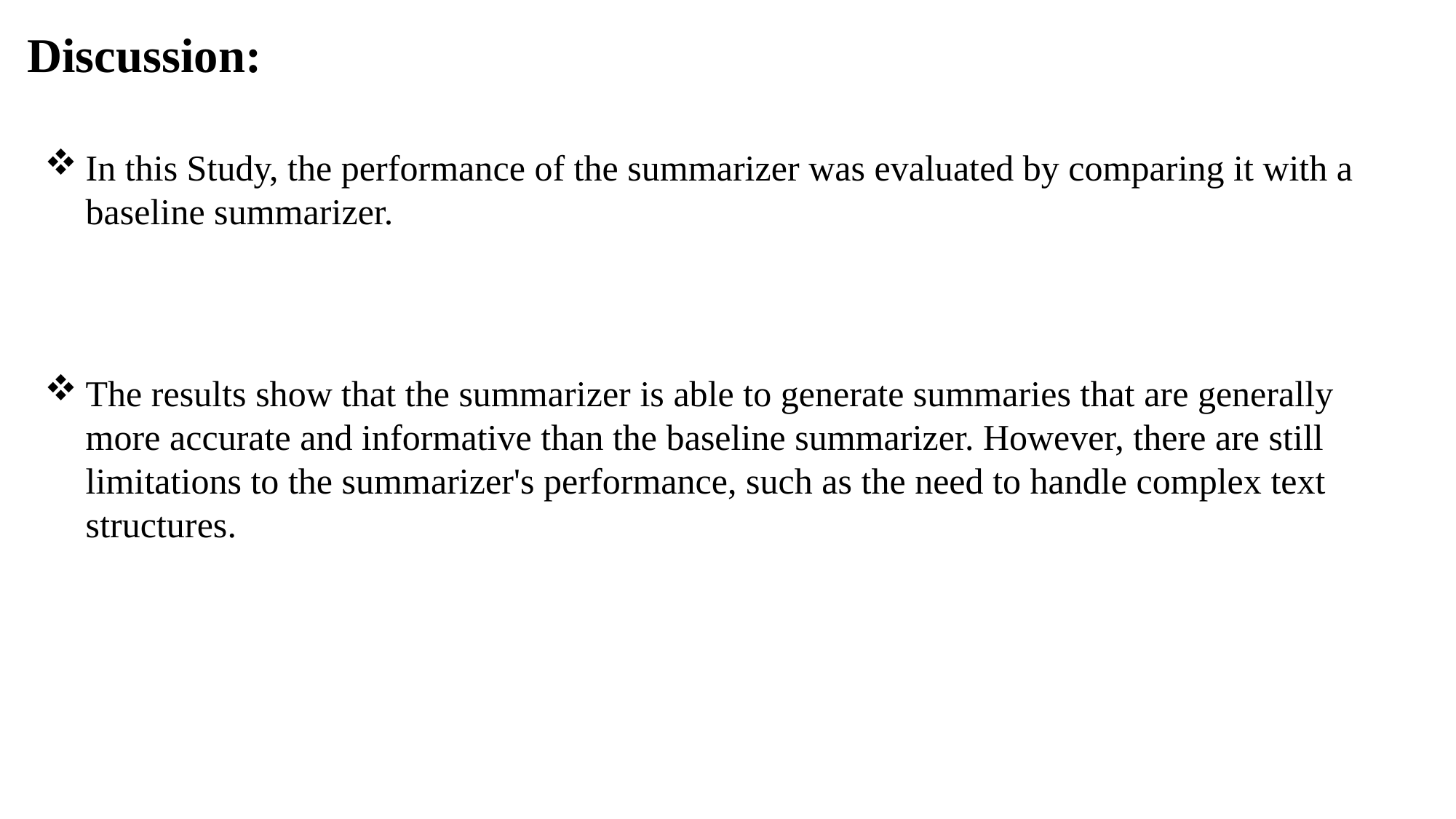

Discussion:
In this Study, the performance of the summarizer was evaluated by comparing it with a baseline summarizer.
The results show that the summarizer is able to generate summaries that are generally more accurate and informative than the baseline summarizer. However, there are still limitations to the summarizer's performance, such as the need to handle complex text structures.